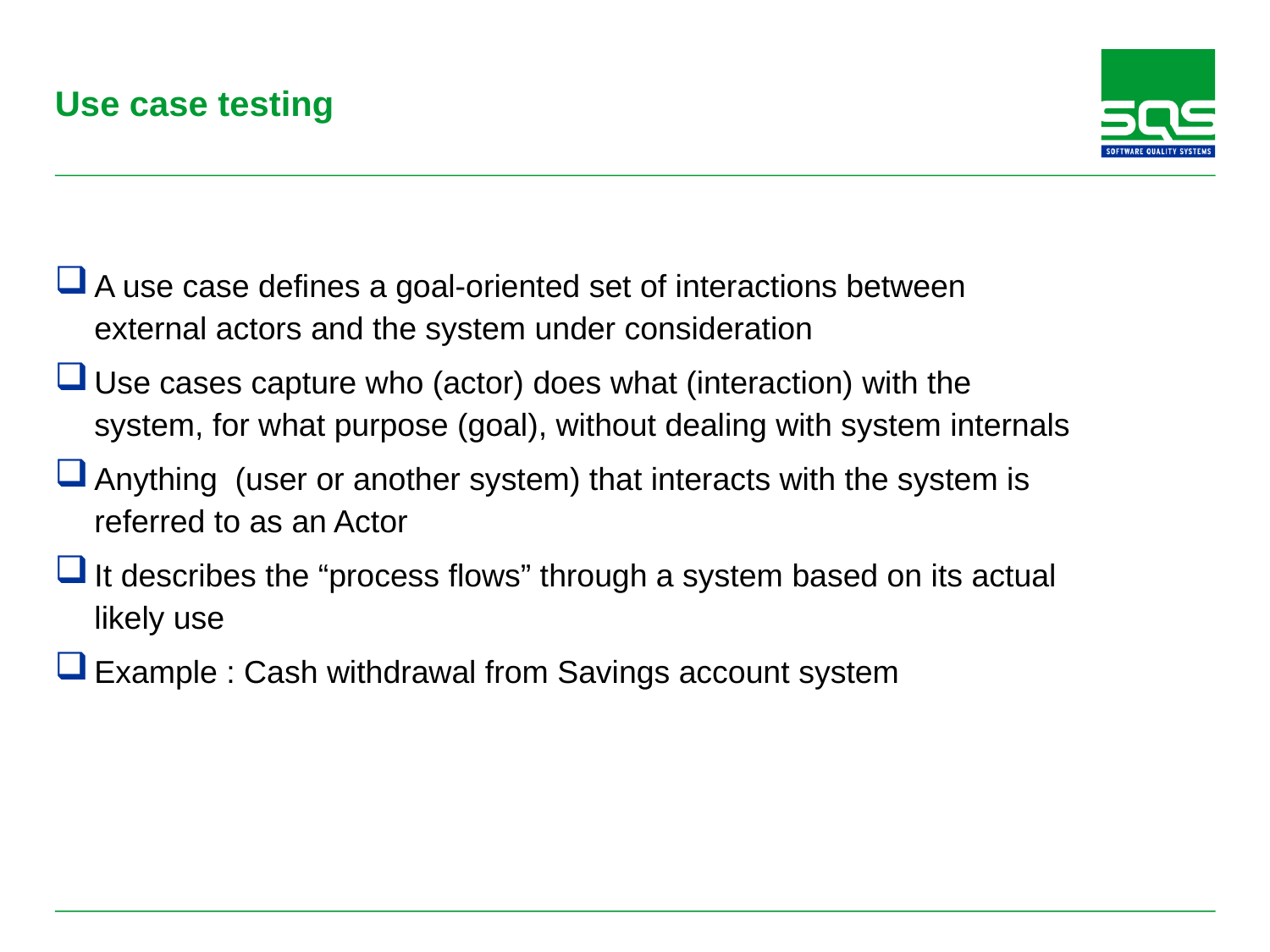

# Use case testing
A use case defines a goal-oriented set of interactions between external actors and the system under consideration
Use cases capture who (actor) does what (interaction) with the system, for what purpose (goal), without dealing with system internals
Anything  (user or another system) that interacts with the system is referred to as an Actor
It describes the “process flows” through a system based on its actual likely use
Example : Cash withdrawal from Savings account system